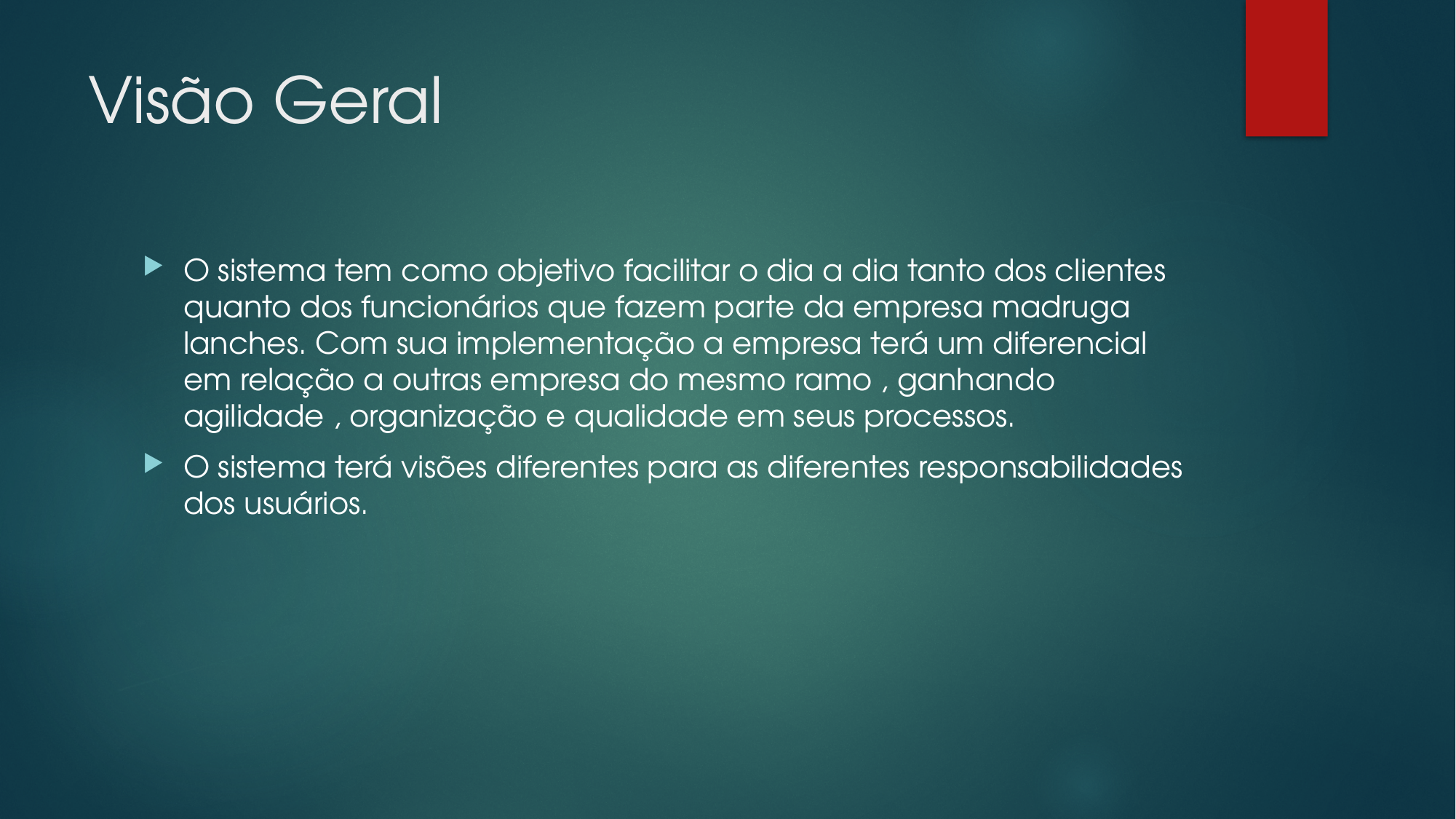

# Visão Geral
O sistema tem como objetivo facilitar o dia a dia tanto dos clientes quanto dos funcionários que fazem parte da empresa madruga lanches. Com sua implementação a empresa terá um diferencial em relação a outras empresa do mesmo ramo , ganhando agilidade , organização e qualidade em seus processos.
O sistema terá visões diferentes para as diferentes responsabilidades dos usuários.